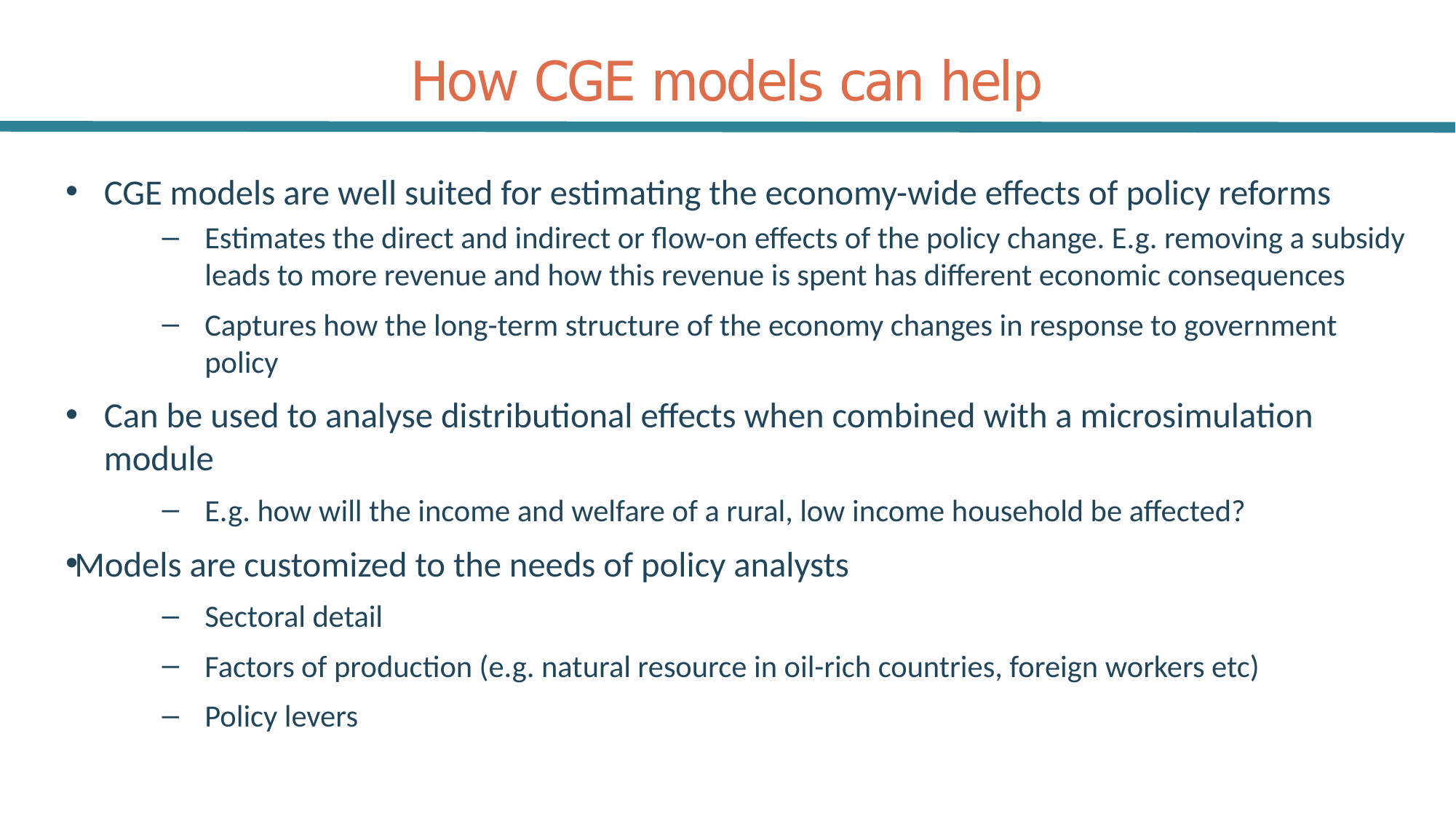

# How CGE models can help
CGE models are well suited for estimating the economy-wide effects of policy reforms
Estimates the direct and indirect or flow-on effects of the policy change. E.g. removing a subsidy leads to more revenue and how this revenue is spent has different economic consequences
Captures how the long-term structure of the economy changes in response to government policy
Can be used to analyse distributional effects when combined with a microsimulation module
E.g. how will the income and welfare of a rural, low income household be affected?
Models are customized to the needs of policy analysts
Sectoral detail
Factors of production (e.g. natural resource in oil-rich countries, foreign workers etc)
Policy levers